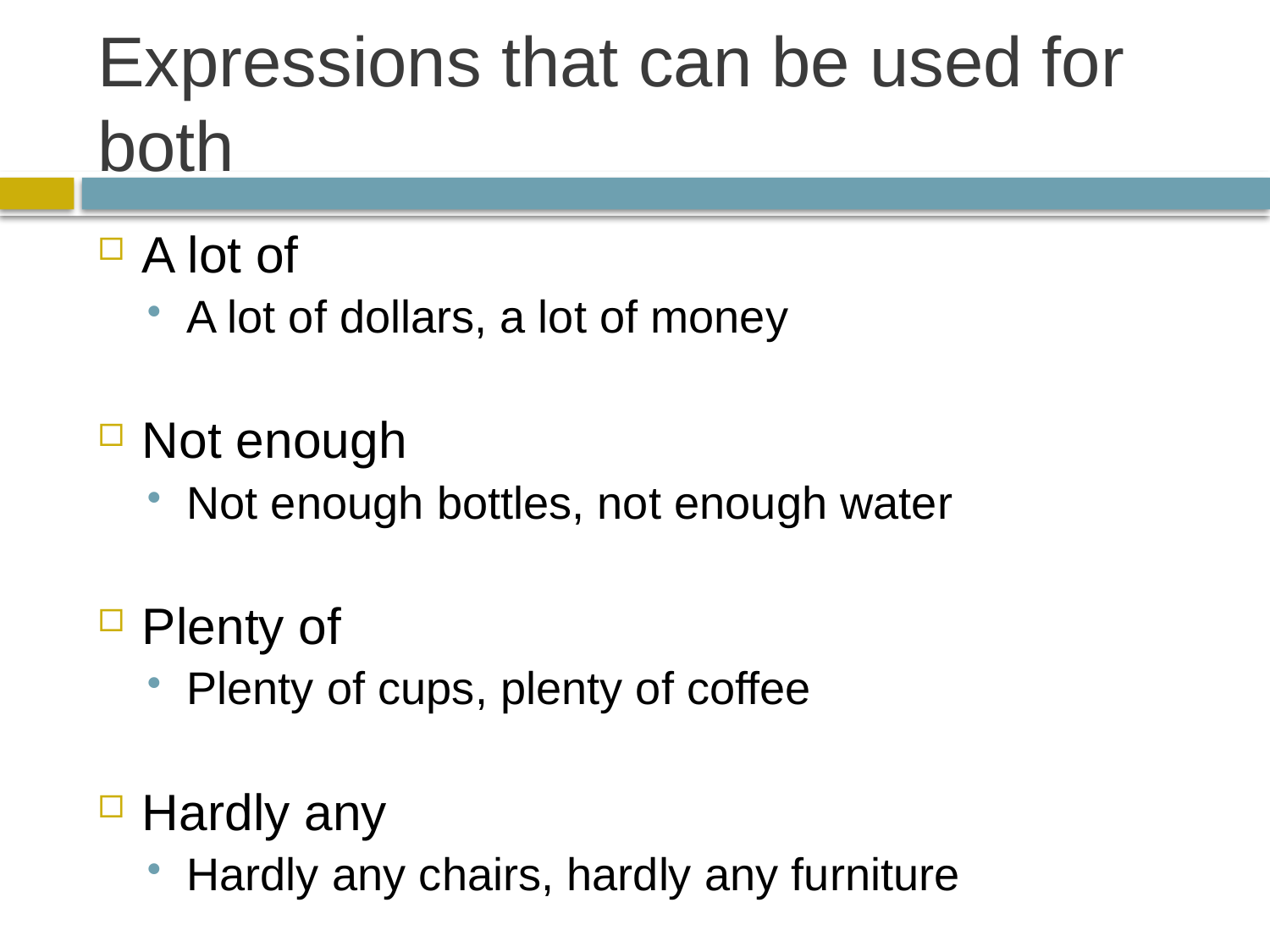

# Expressions that can be used for both
A lot of
A lot of dollars, a lot of money

Not enough
Not enough bottles, not enough water

Plenty of
Plenty of cups, plenty of coffee

Hardly any
Hardly any chairs, hardly any furniture